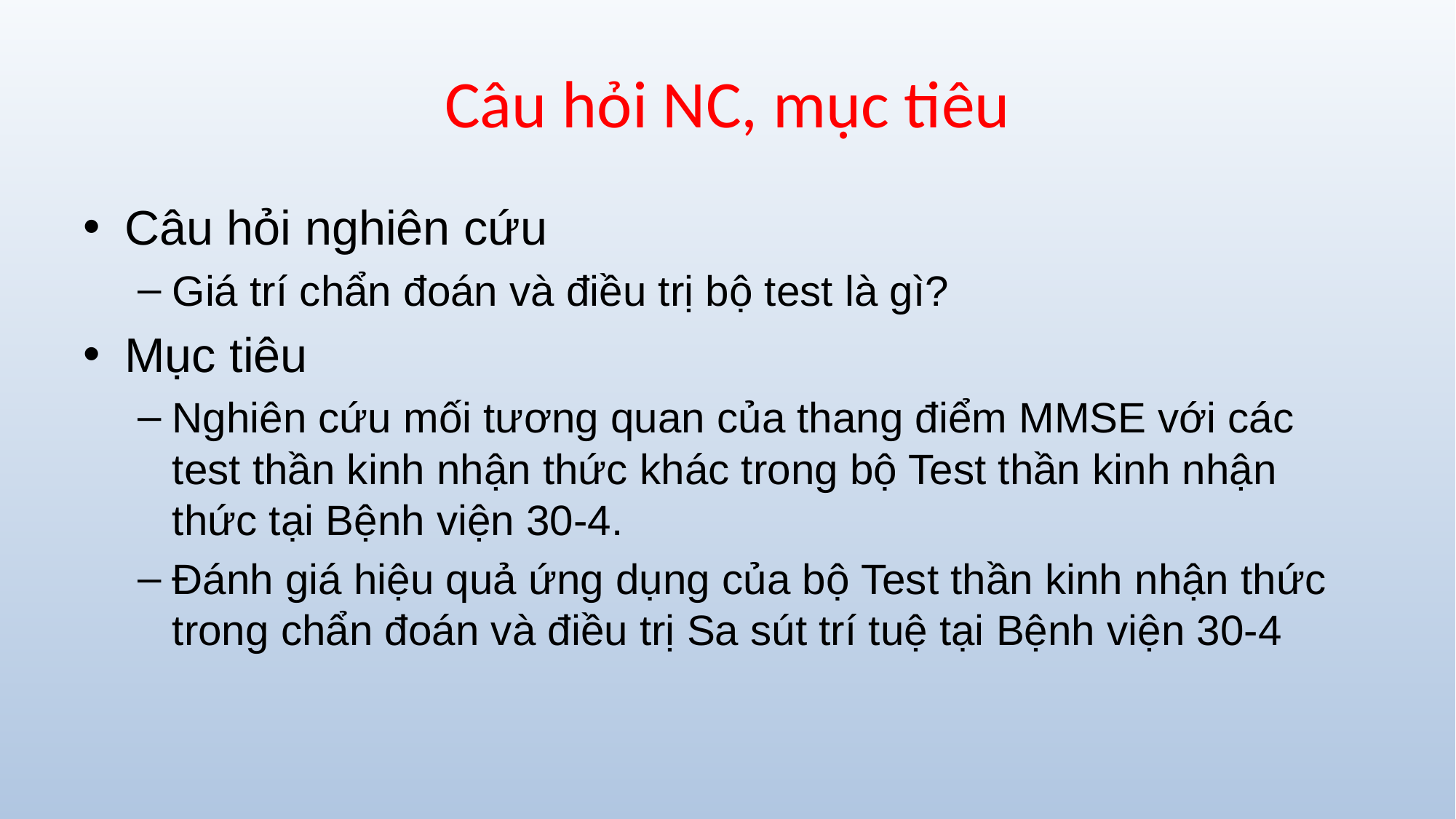

# Câu hỏi NC, mục tiêu
Câu hỏi nghiên cứu
Giá trí chẩn đoán và điều trị bộ test là gì?
Mục tiêu
Nghiên cứu mối tương quan của thang điểm MMSE với các test thần kinh nhận thức khác trong bộ Test thần kinh nhận thức tại Bệnh viện 30-4.
Đánh giá hiệu quả ứng dụng của bộ Test thần kinh nhận thức trong chẩn đoán và điều trị Sa sút trí tuệ tại Bệnh viện 30-4